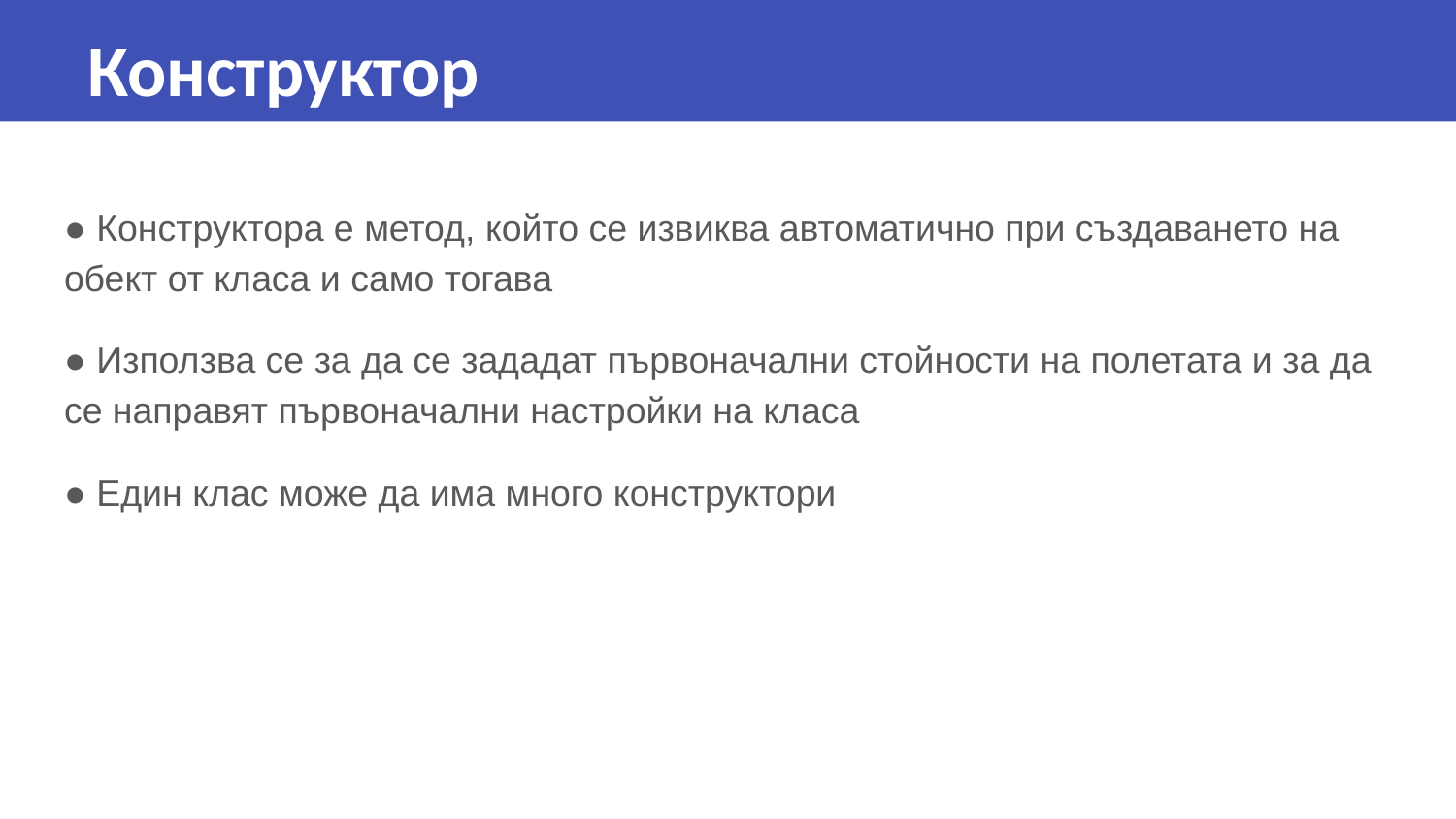

Конструктор
● Конструктора е метод, който се извиква автоматично при създаването на обект от класа и само тогава
● Използва се за да се зададат първоначални стойности на полетата и за да се направят първоначални настройки на класа
● Един клас може да има много конструктори